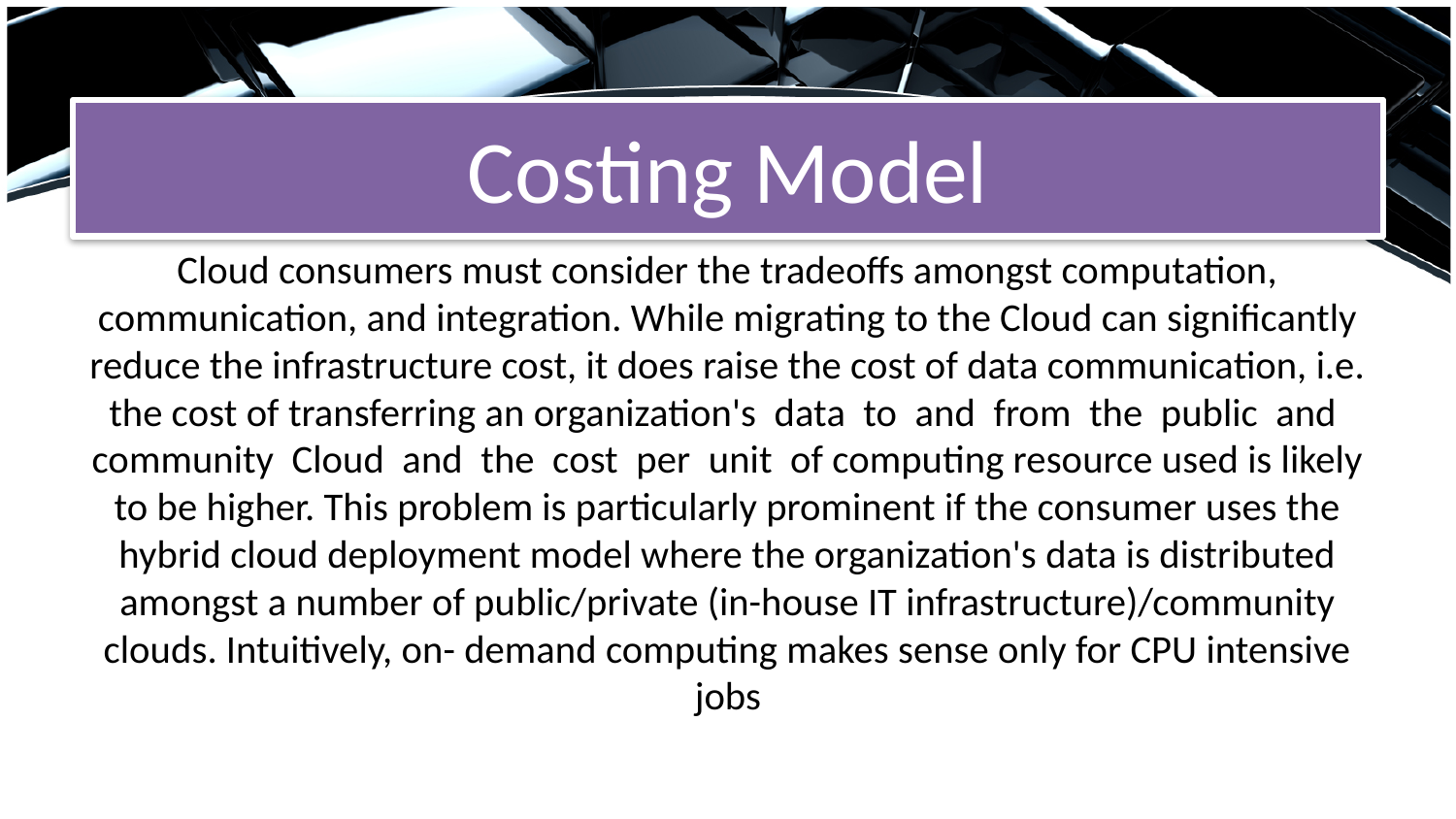

# Costing Model
Cloud consumers must consider the tradeoffs amongst computation, communication, and integration. While migrating to the Cloud can significantly reduce the infrastructure cost, it does raise the cost of data communication, i.e. the cost of transferring an organization's  data  to  and  from  the  public  and  community  Cloud  and  the  cost  per  unit  of computing resource used is likely to be higher. This problem is particularly prominent if the consumer uses the hybrid cloud deployment model where the organization's data is distributed amongst a number of public/private (in-house IT infrastructure)/community clouds. Intuitively, on- demand computing makes sense only for CPU intensive jobs